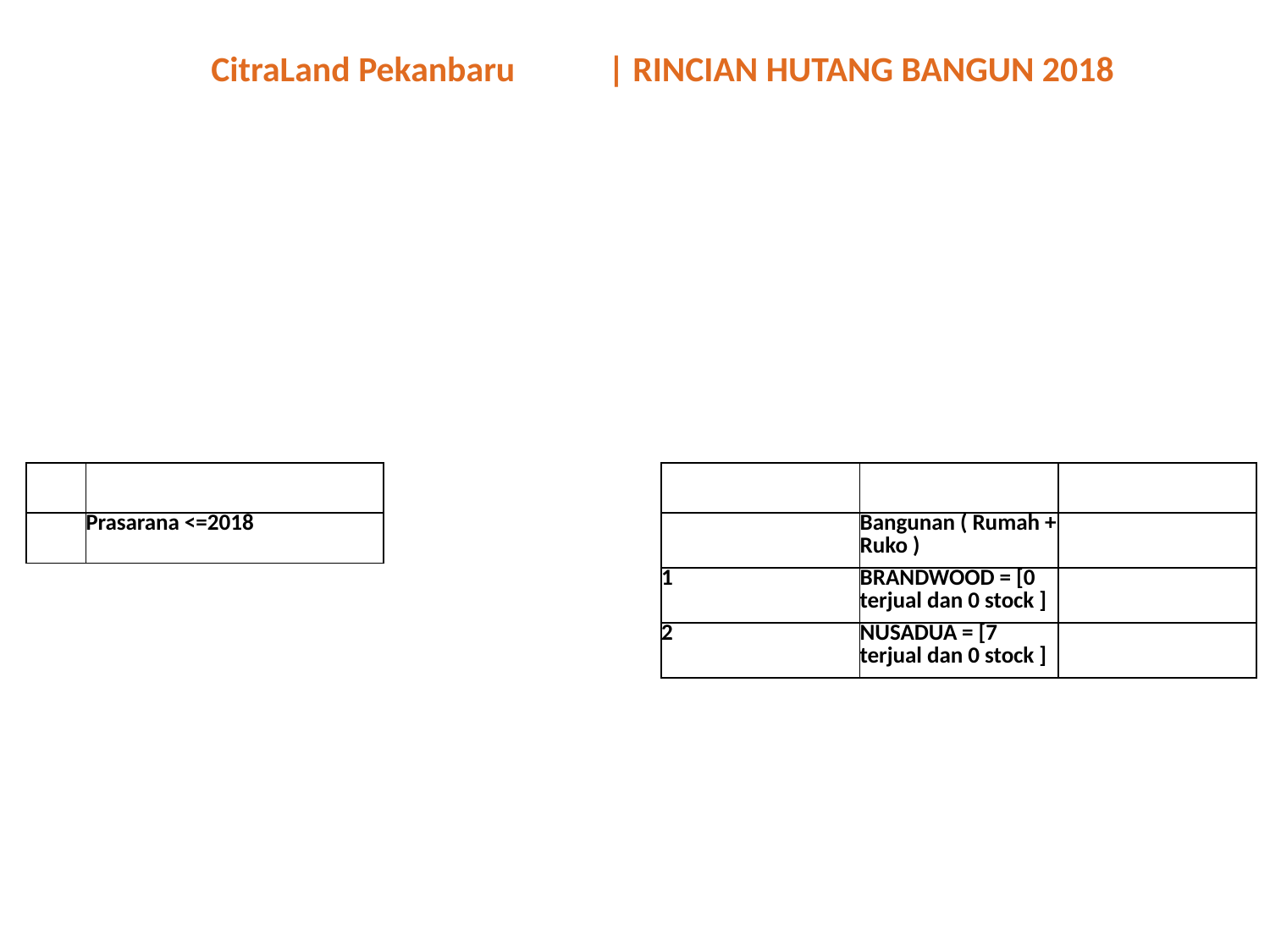

CitraLand Pekanbaru
| RINCIAN HUTANG BANGUN 2018
|  |  |
| --- | --- |
|  | Prasarana <=2018 |
|  |  |  |
| --- | --- | --- |
|  | Bangunan ( Rumah + Ruko ) |  |
| 1 | BRANDWOOD = [0 terjual dan 0 stock ] |  |
| 2 | NUSADUA = [7 terjual dan 0 stock ] |  |